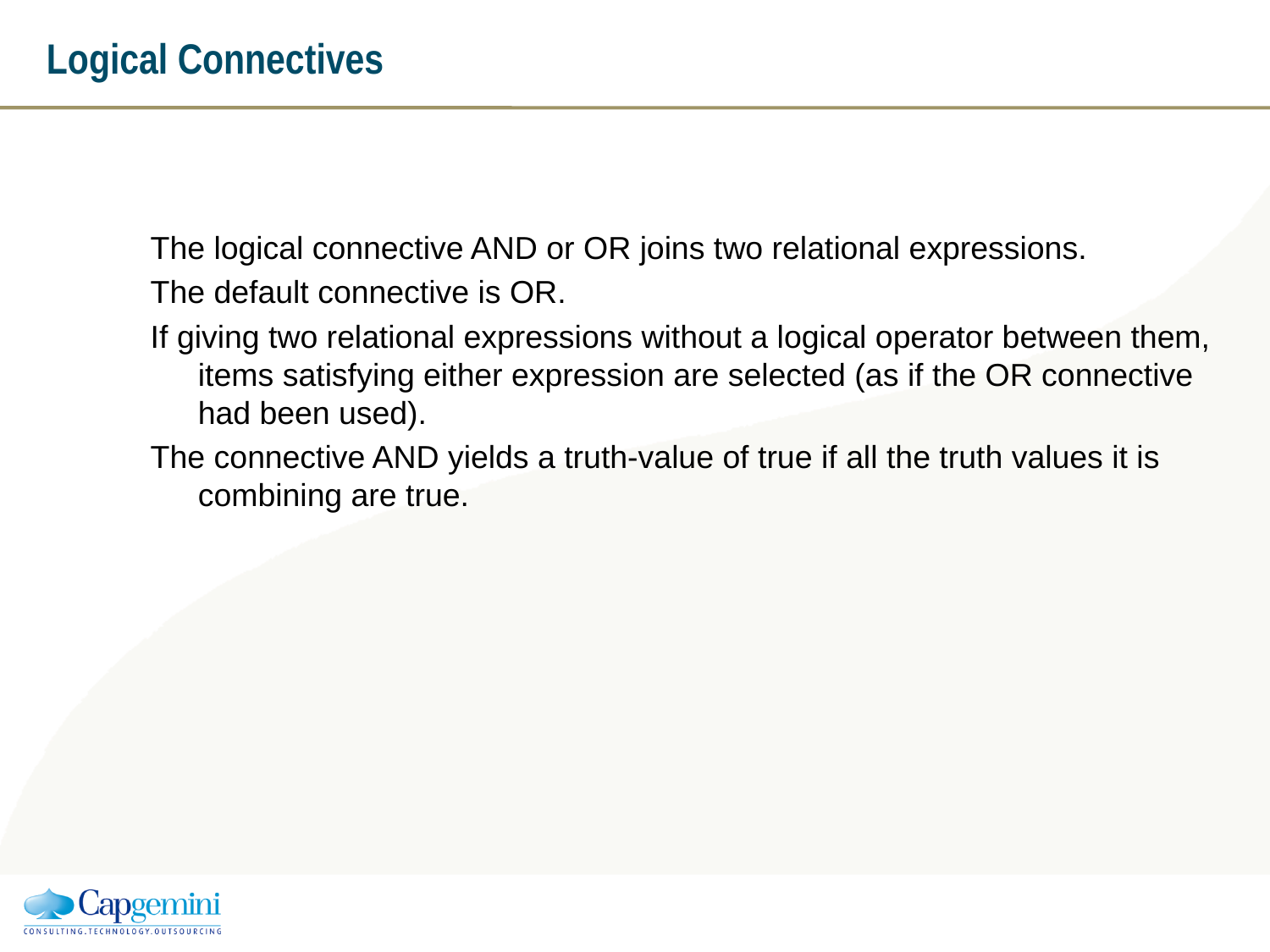

# Logical Connectives
The logical connective AND or OR joins two relational expressions.
The default connective is OR.
If giving two relational expressions without a logical operator between them, items satisfying either expression are selected (as if the OR connective had been used).
The connective AND yields a truth-value of true if all the truth values it is combining are true.